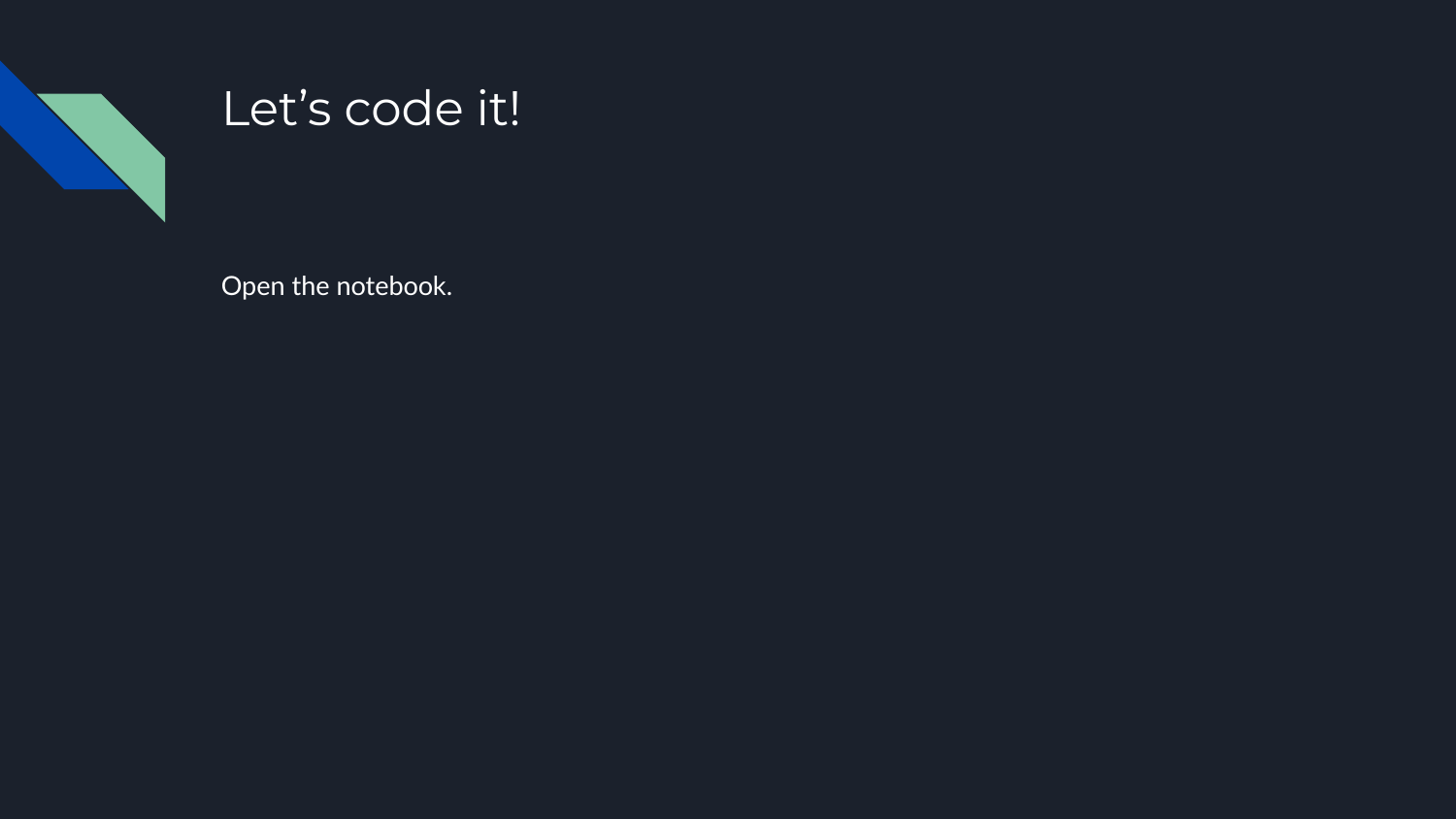

# Let’s code it!
Open the notebook.